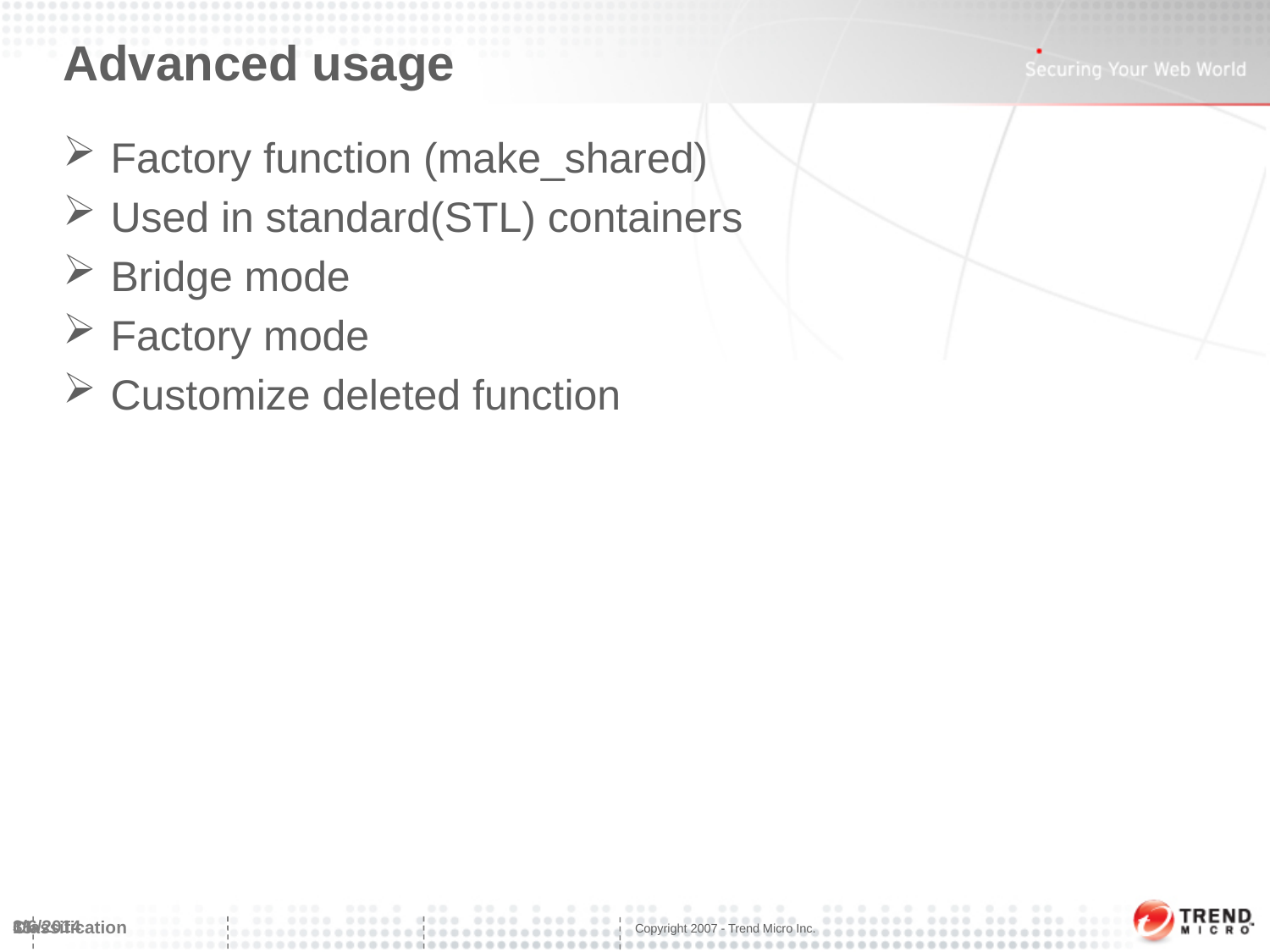

# Advanced usage
Factory function (make_shared)
Used in standard(STL) containers
Bridge mode
Factory mode
Customize deleted function

3/6/2014
15
Classification